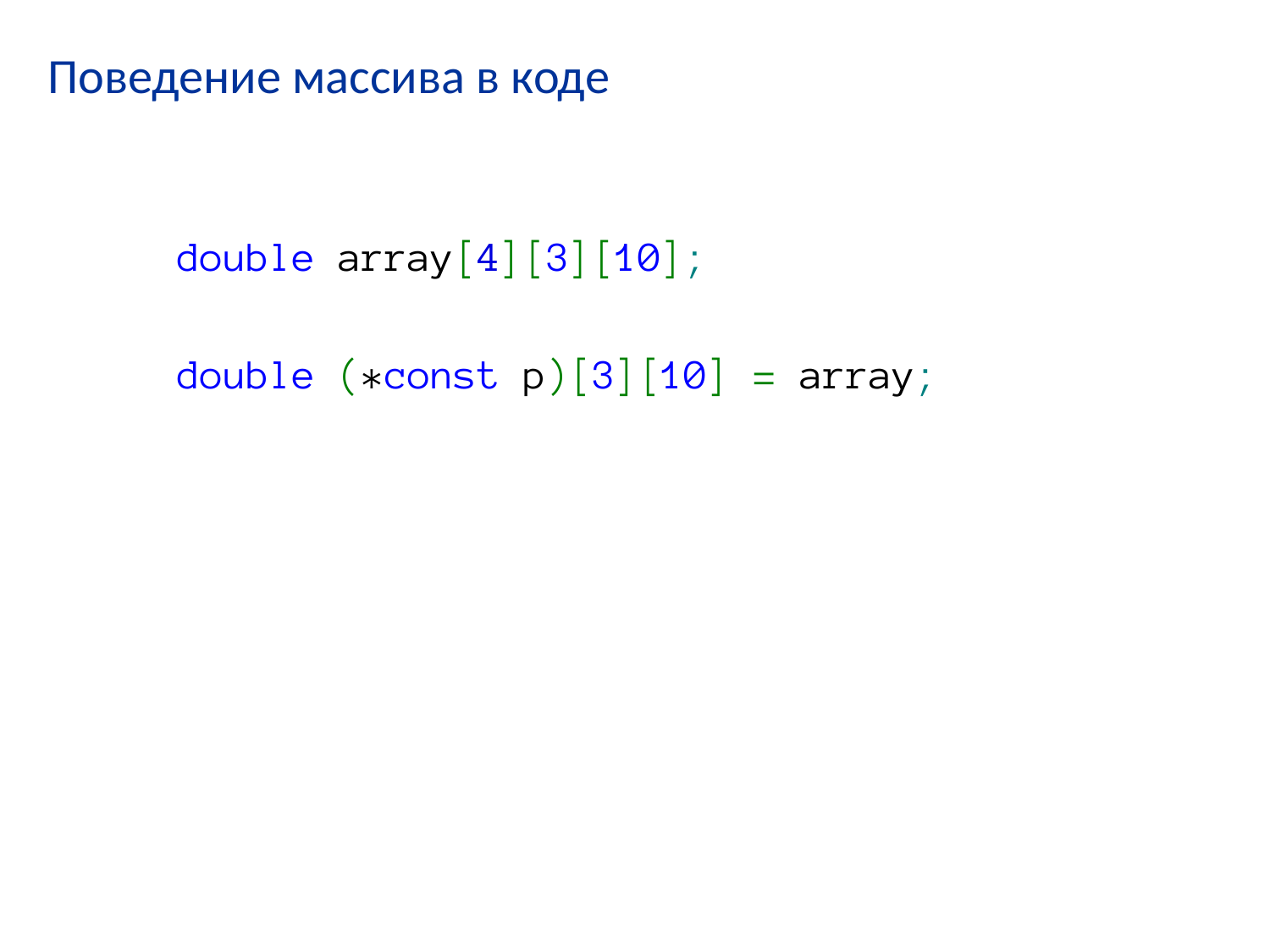

# Поведение массива в коде
double array[4][3][10];

double (*const p)[3][10] = array;